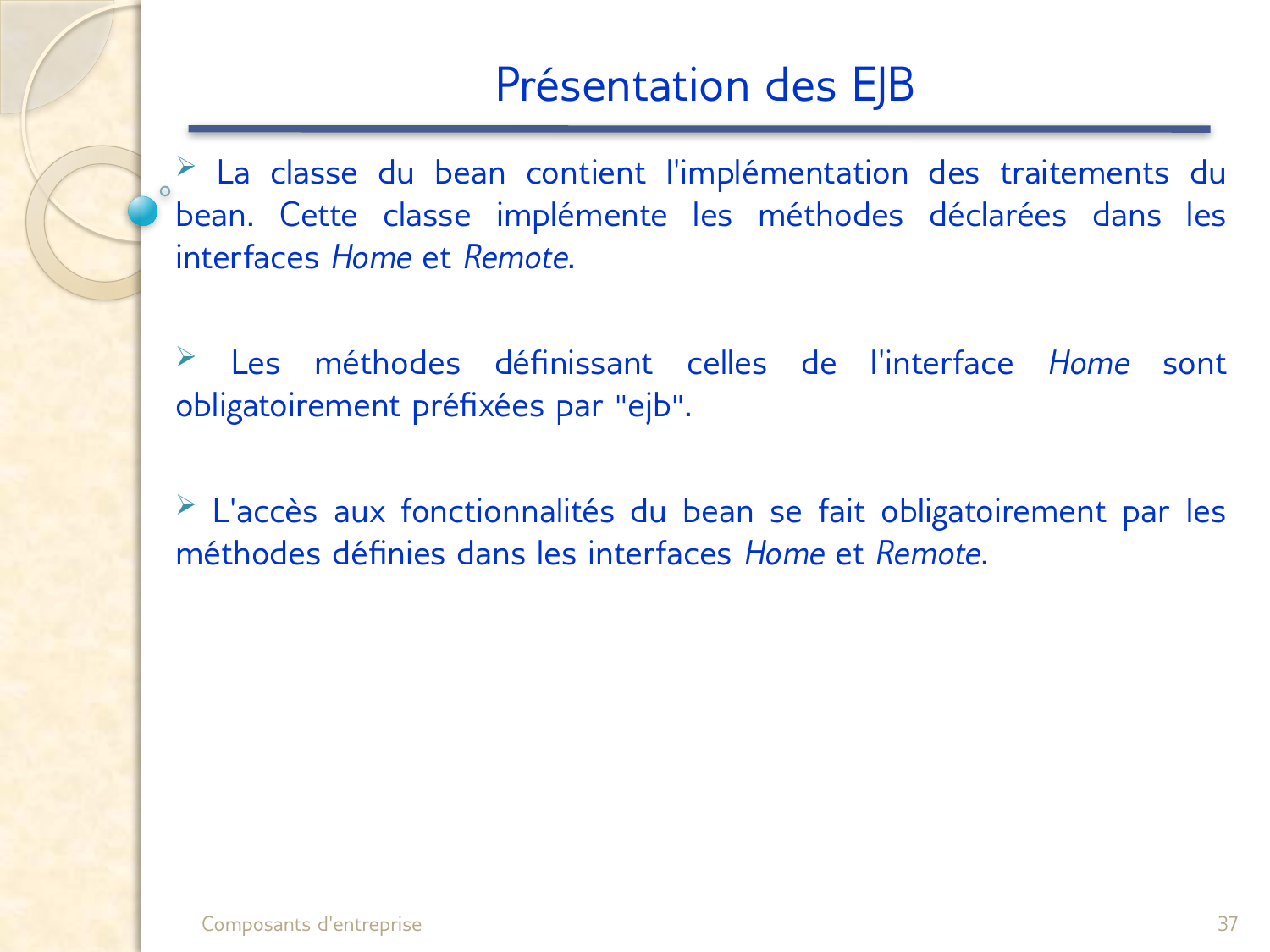

# Présentation des EJB
 La classe du bean contient l'implémentation des traitements du bean. Cette classe implémente les méthodes déclarées dans les interfaces Home et Remote.

 Les méthodes définissant celles de l'interface Home sont obligatoirement préfixées par "ejb".

 L'accès aux fonctionnalités du bean se fait obligatoirement par les méthodes définies dans les interfaces Home et Remote.
Composants d'entreprise
37